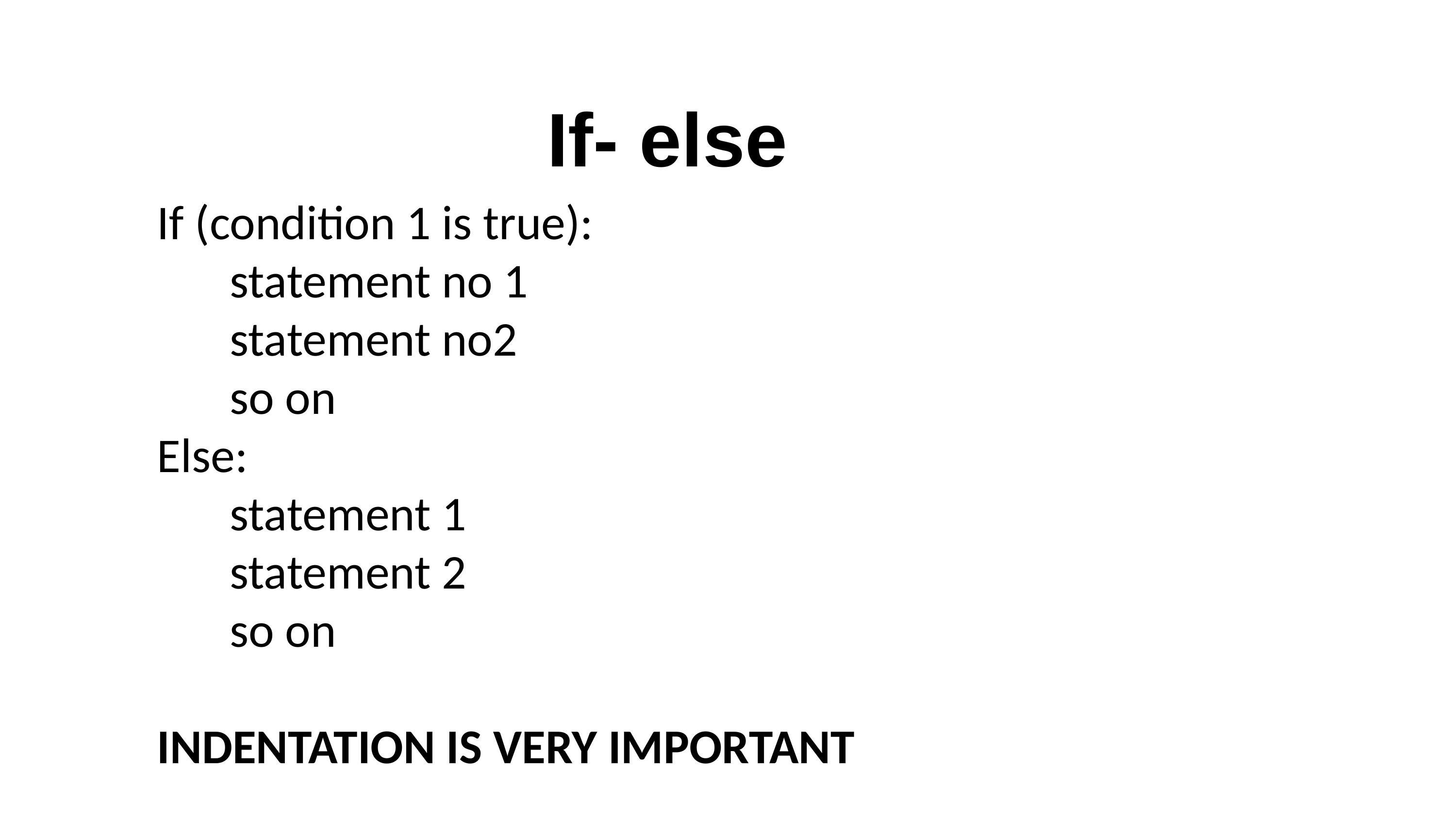

If- else
If (condition 1 is true):
	statement no 1
	statement no2
	so on
Else:
	statement 1
	statement 2
	so on

INDENTATION IS VERY IMPORTANT